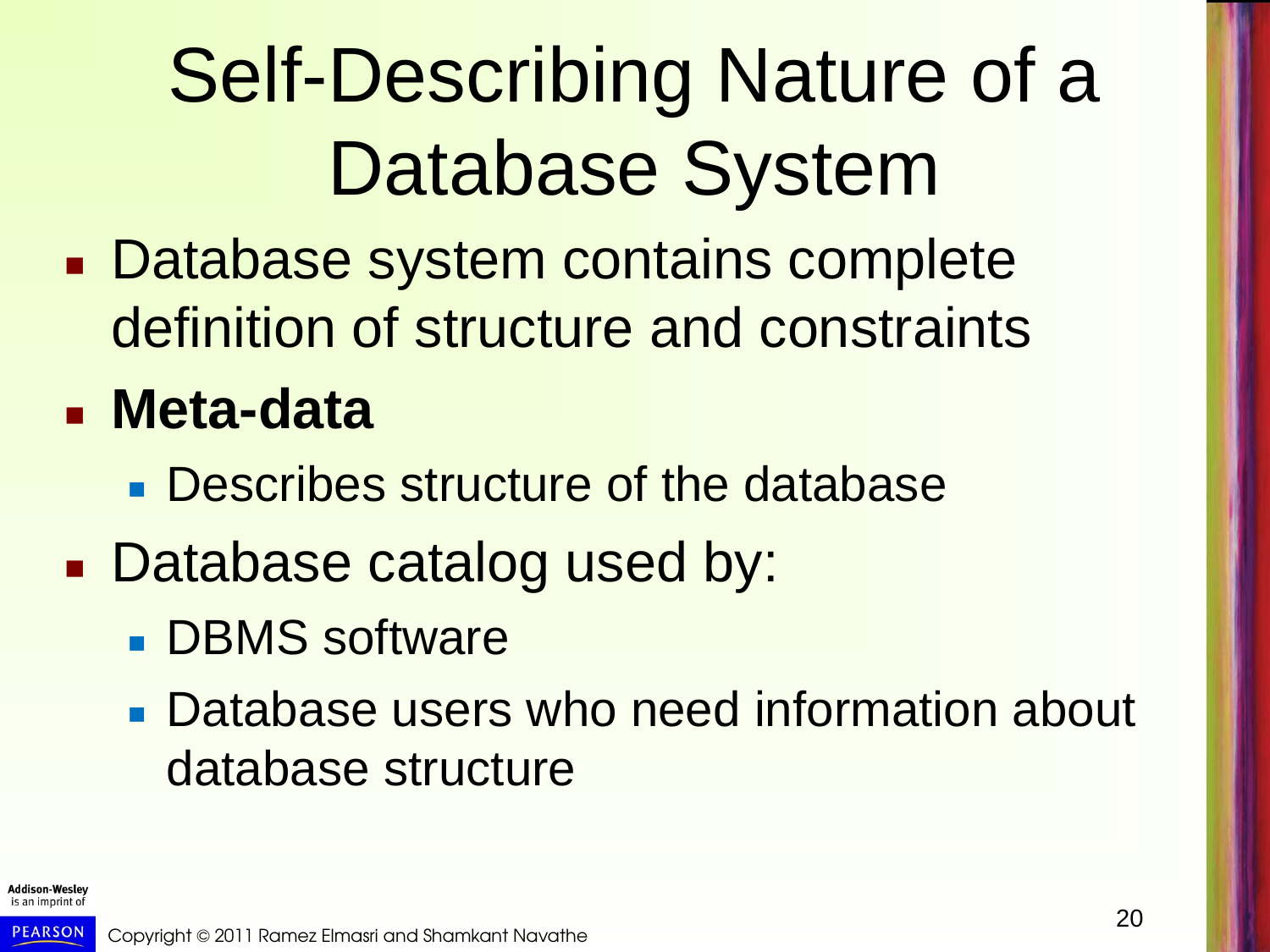

# Self-Describing Nature of a Database System
Database system contains complete definition of structure and constraints
Meta-data
Describes structure of the database
Database catalog used by:
DBMS software
Database users who need information about database structure